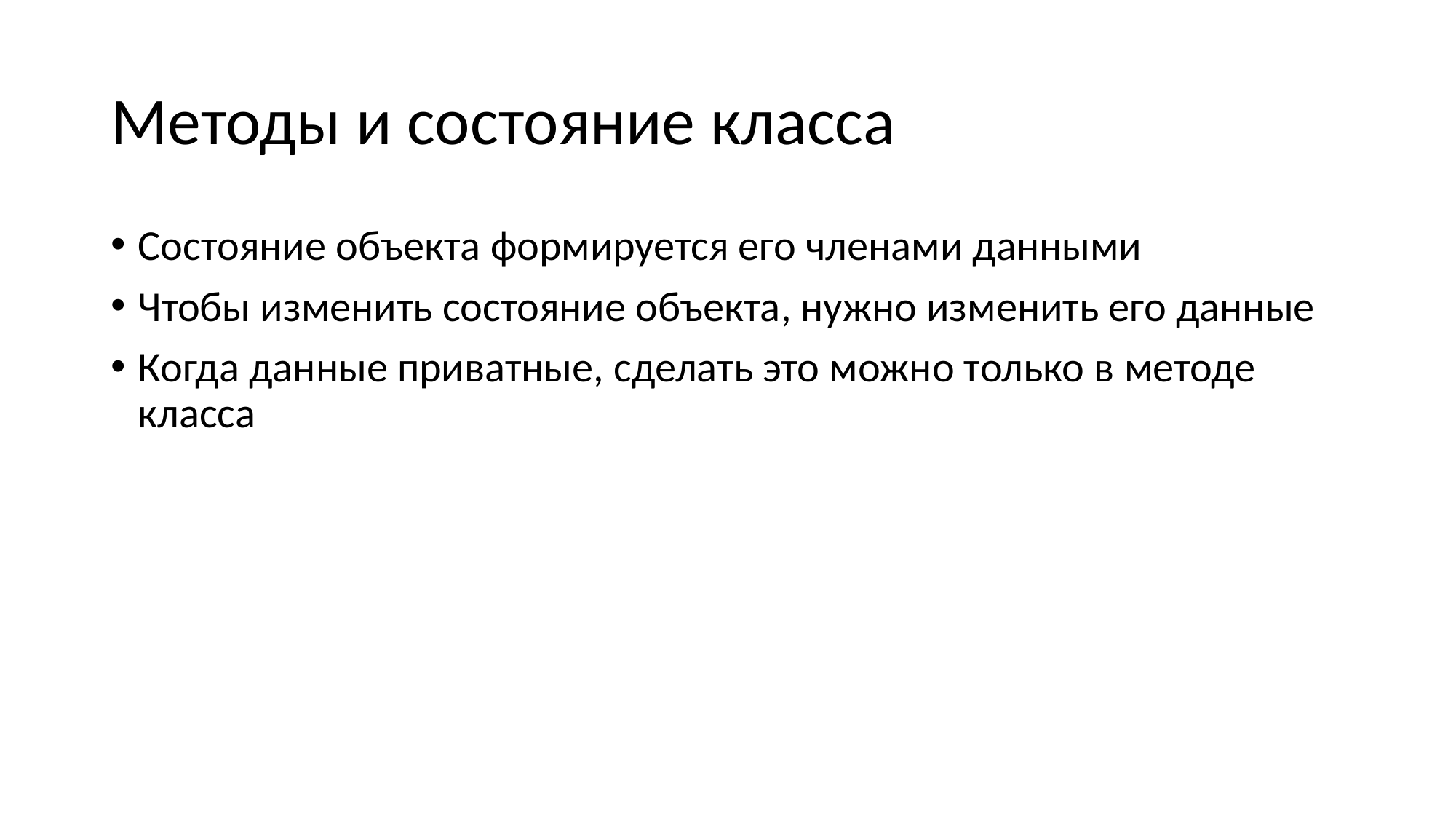

# Методы и состояние класса
Состояние объекта формируется его членами данными
Чтобы изменить состояние объекта, нужно изменить его данные
Когда данные приватные, сделать это можно только в методе класса